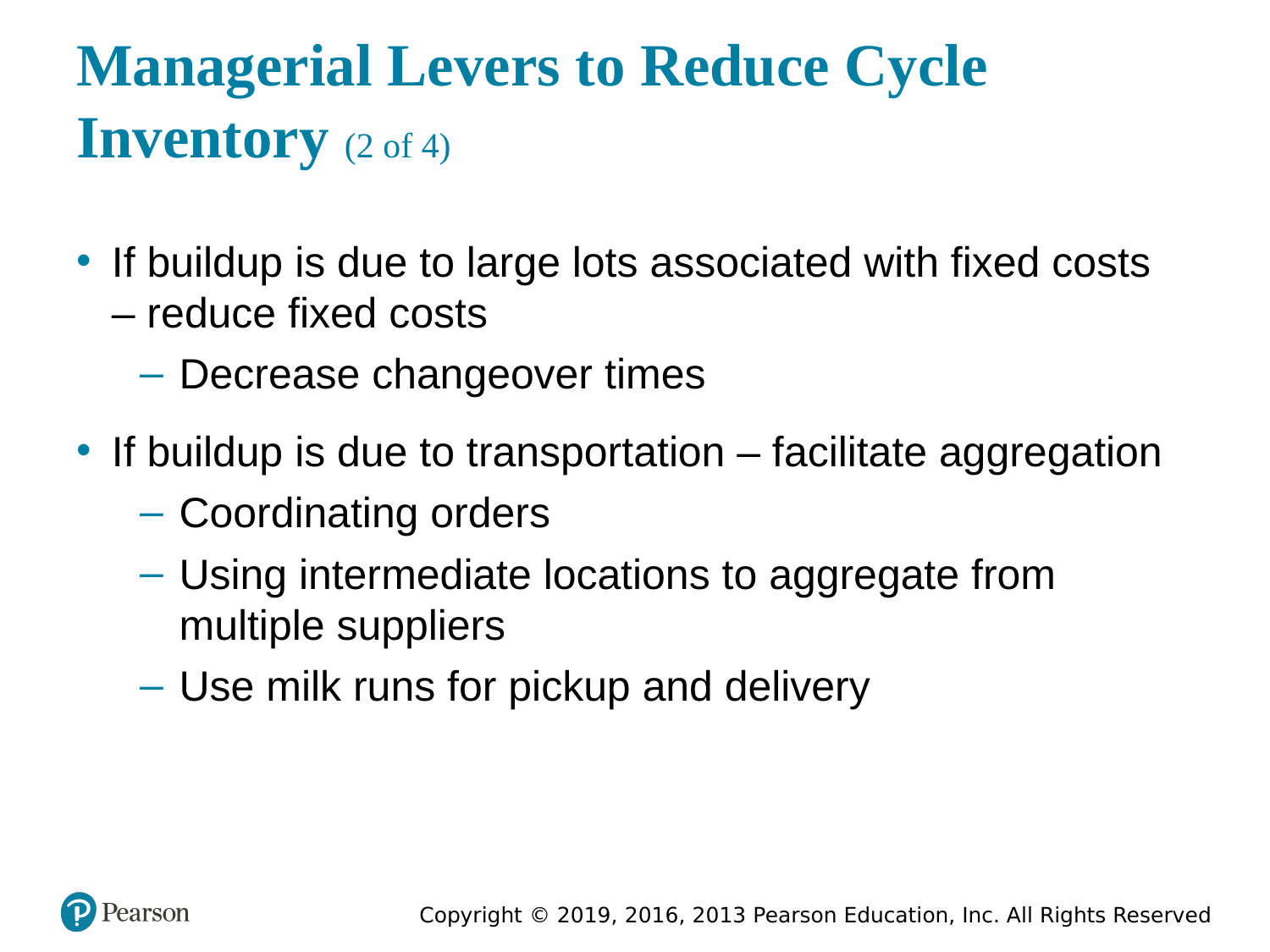

# Managerial Levers to Reduce Cycle Inventory (2 of 4)
If buildup is due to large lots associated with fixed costs – reduce fixed costs
Decrease changeover times
If buildup is due to transportation – facilitate aggregation
Coordinating orders
Using intermediate locations to aggregate from multiple suppliers
Use milk runs for pickup and delivery